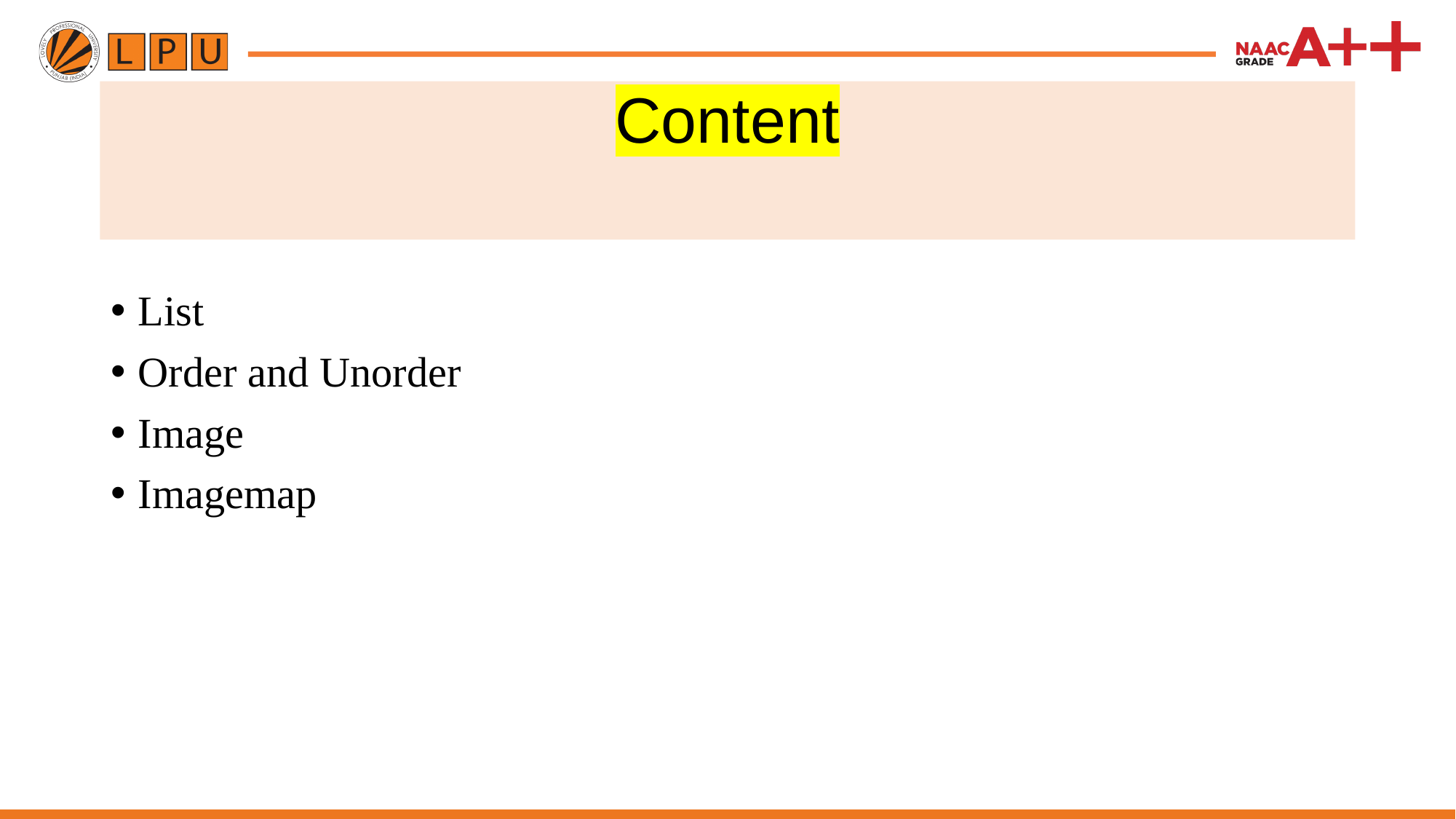

# Content

List
Order and Unorder
Image
Imagemap